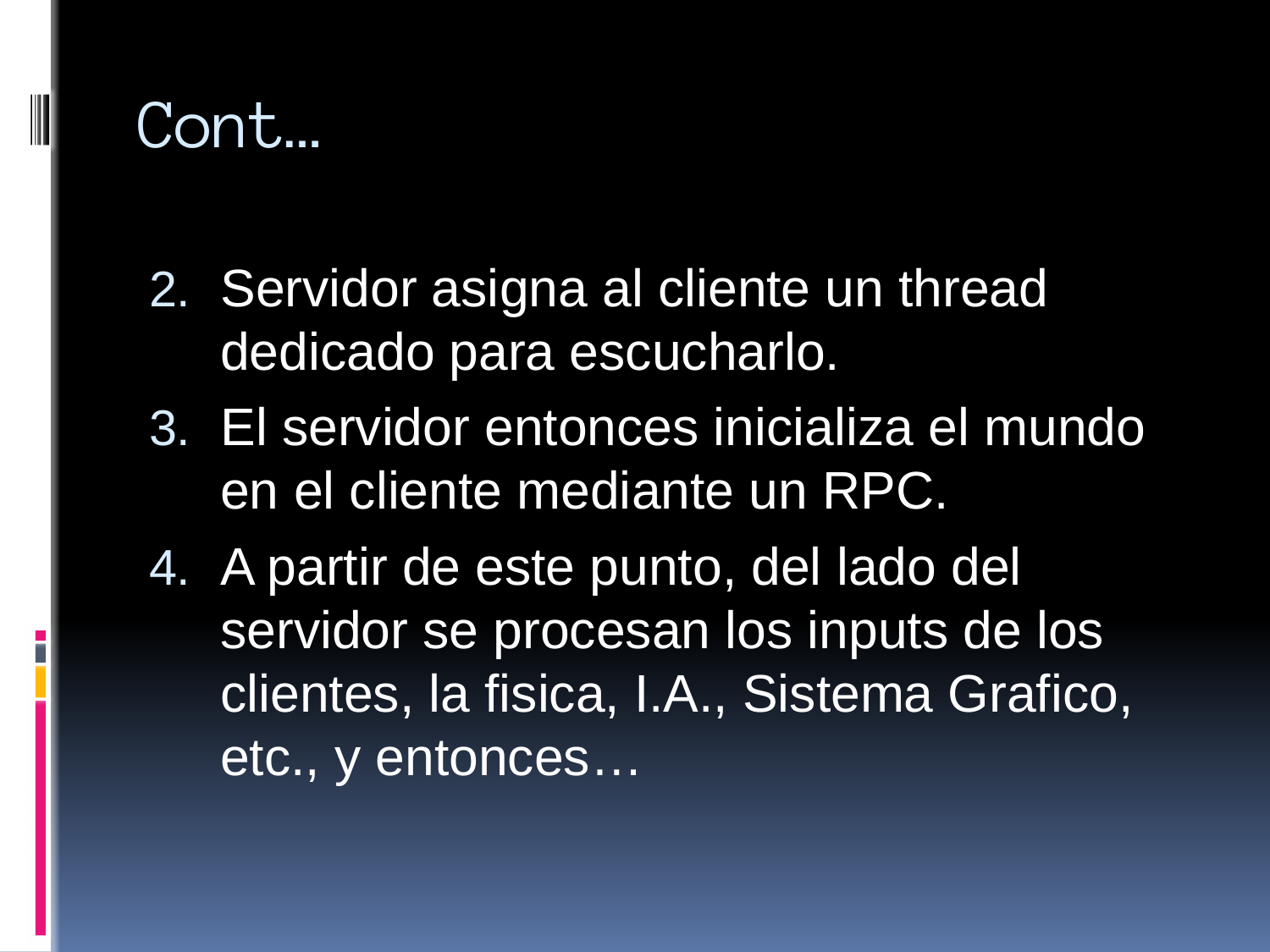

# Cont…
Servidor asigna al cliente un thread dedicado para escucharlo.
El servidor entonces inicializa el mundo en el cliente mediante un RPC.
A partir de este punto, del lado del servidor se procesan los inputs de los clientes, la fisica, I.A., Sistema Grafico, etc., y entonces…